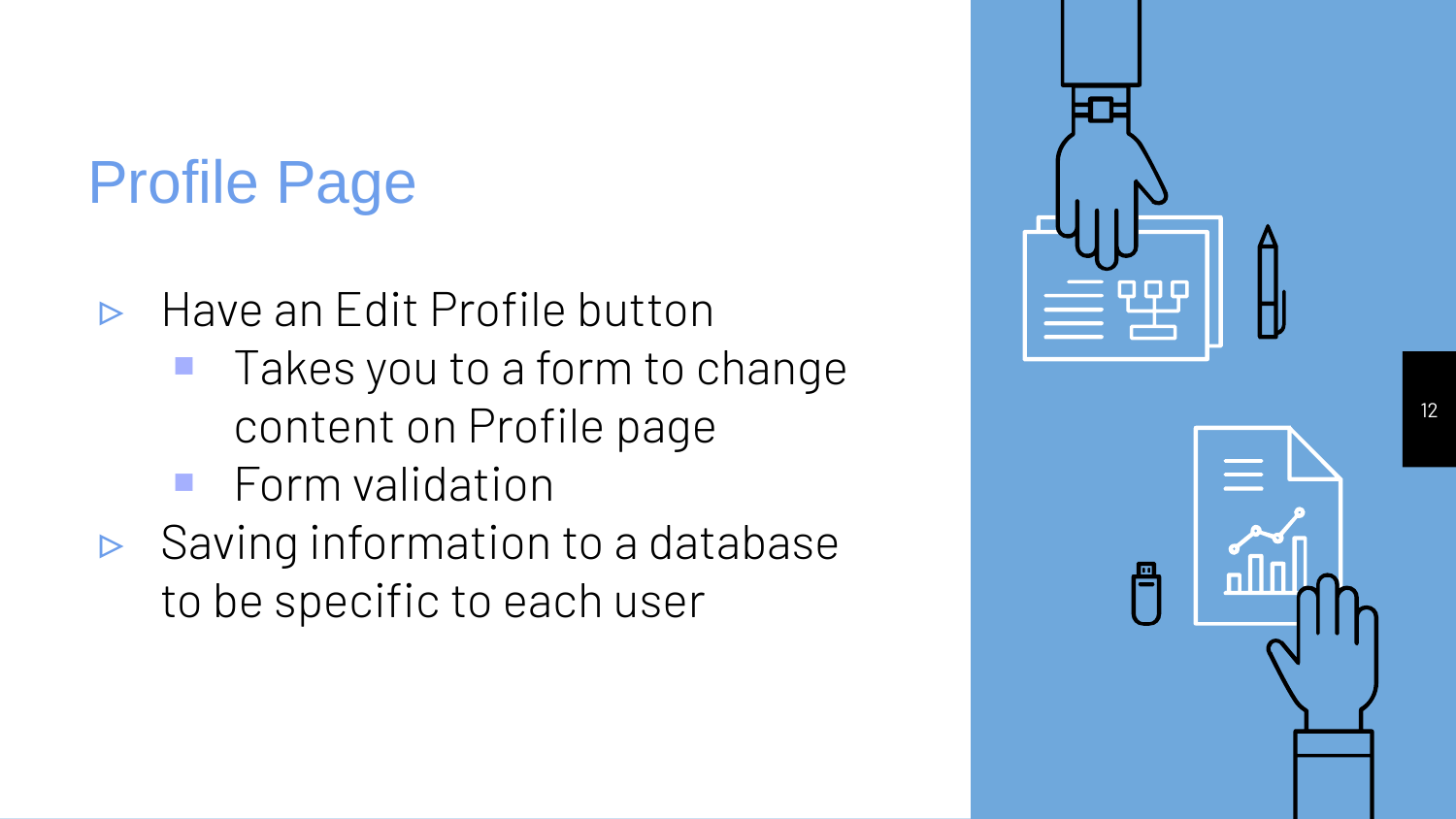

# Profile Page
Have an Edit Profile button
Takes you to a form to change content on Profile page
Form validation
Saving information to a database to be specific to each user
12